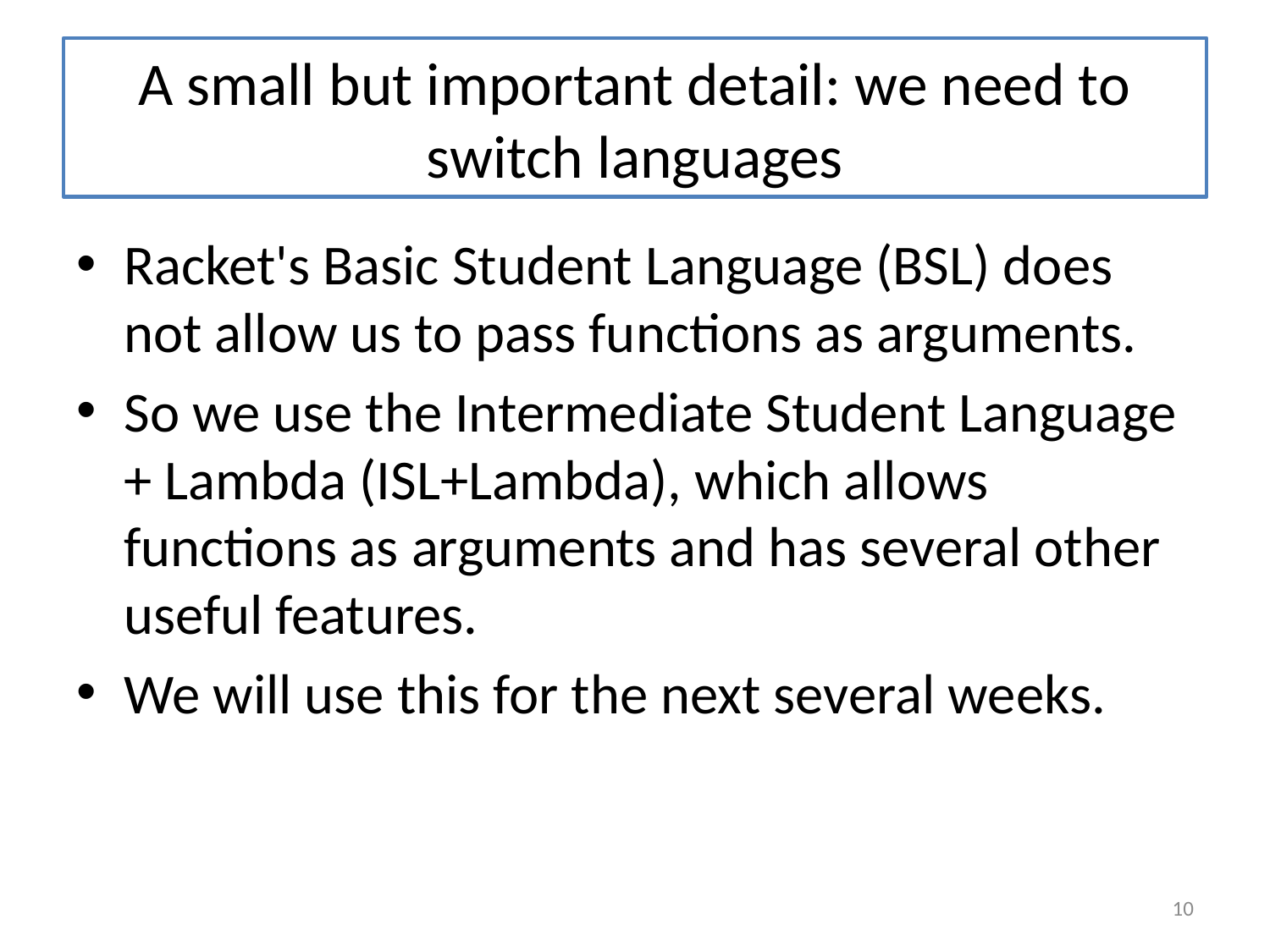

# A small but important detail: we need to switch languages
Racket's Basic Student Language (BSL) does not allow us to pass functions as arguments.
So we use the Intermediate Student Language + Lambda (ISL+Lambda), which allows functions as arguments and has several other useful features.
We will use this for the next several weeks.

10